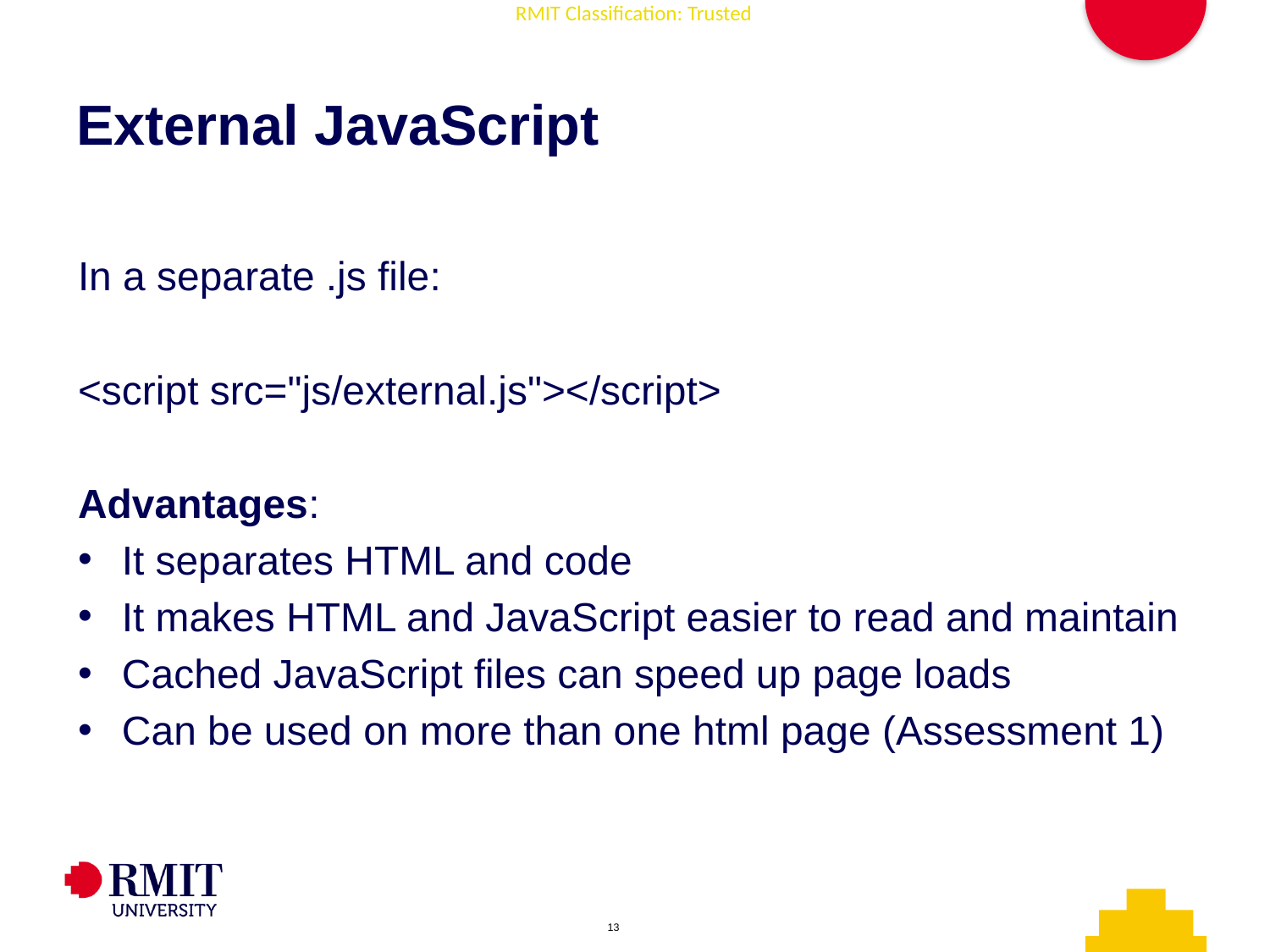

# External JavaScript
In a separate .js file:

<script src="js/external.js"></script>

Advantages:
It separates HTML and code
It makes HTML and JavaScript easier to read and maintain
Cached JavaScript files can speed up page loads
Can be used on more than one html page (Assessment 1)

AD006 Associate Degree in IT